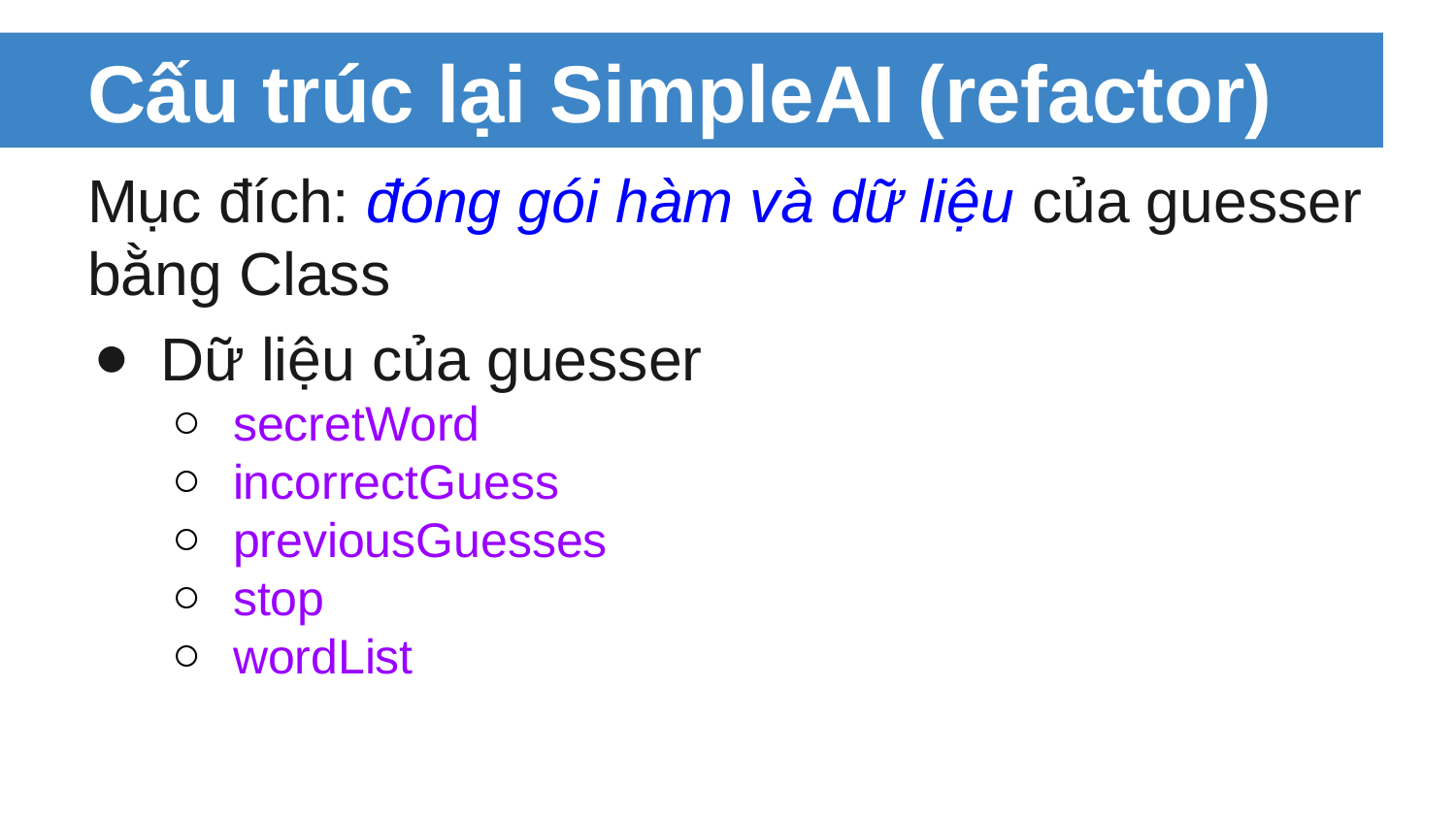

# Cấu trúc lại SimpleAI (refactor)
Mục đích: đóng gói hàm và dữ liệu của guesser bằng Class
Dữ liệu của guesser
secretWord
incorrectGuess
previousGuesses
stop
wordList